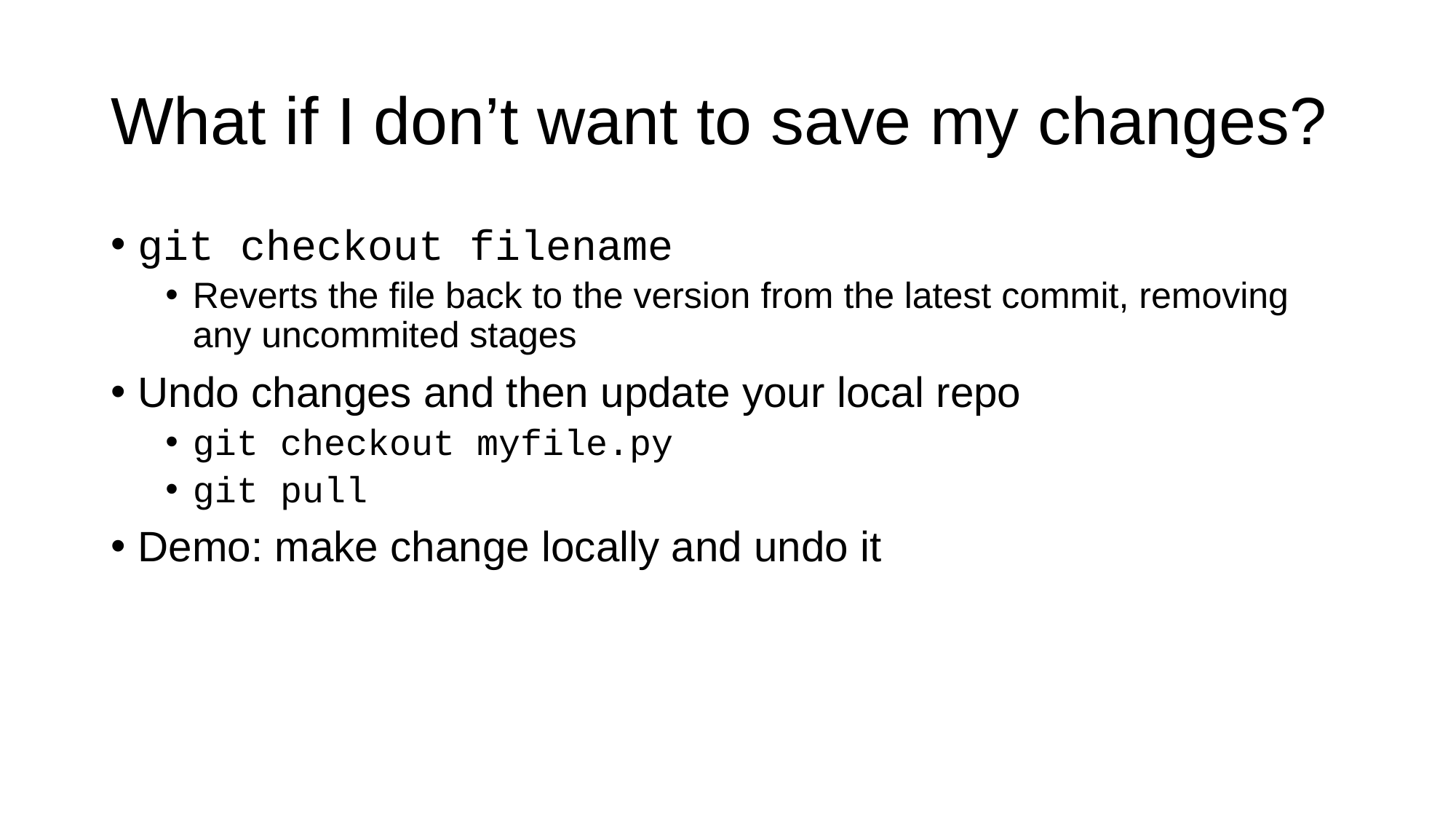

# What if I don’t want to save my changes?
git checkout filename
Reverts the file back to the version from the latest commit, removing any uncommited stages
Undo changes and then update your local repo
git checkout myfile.py
git pull
Demo: make change locally and undo it